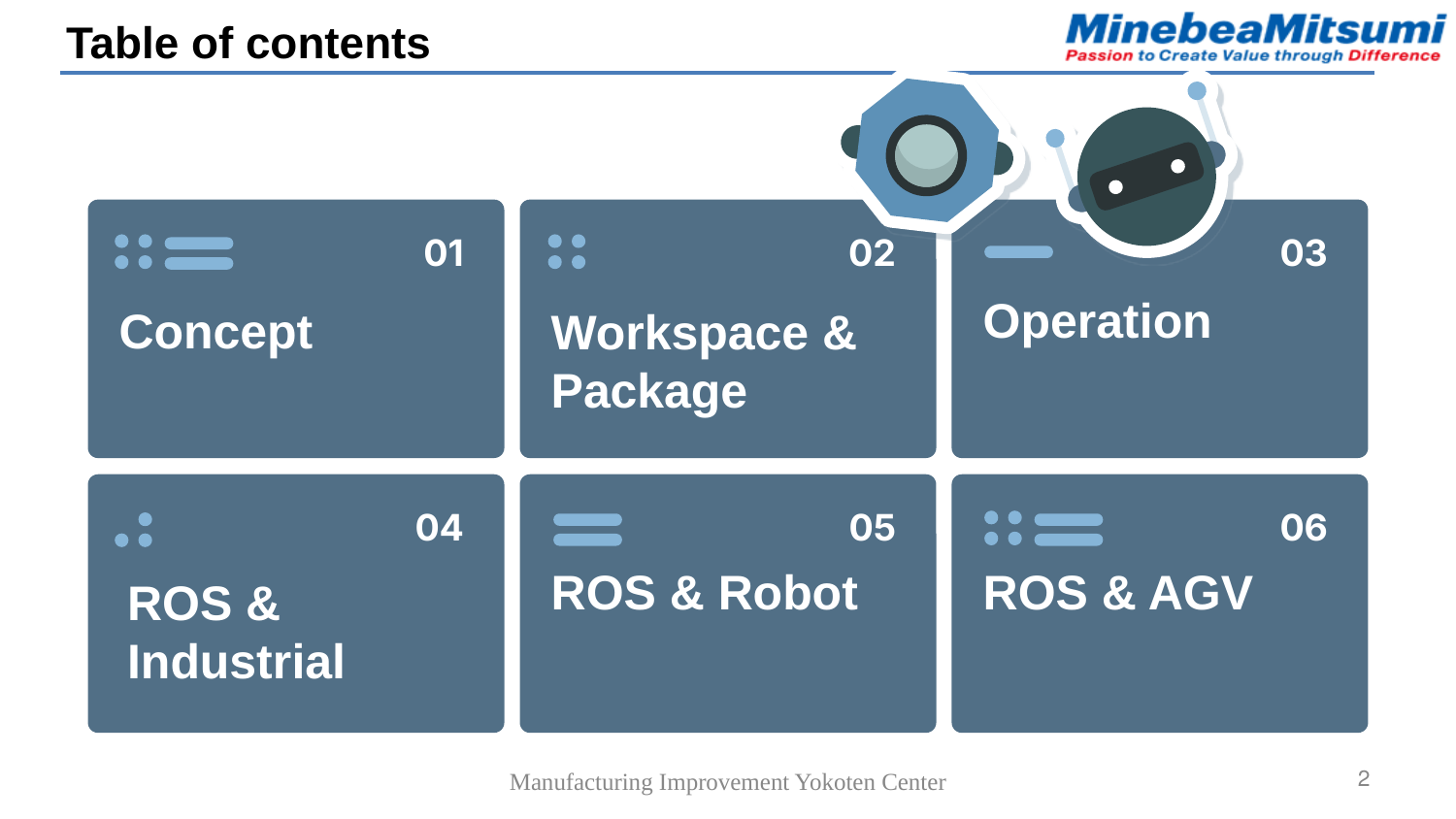

Table of contents

01

02

03
Concept

Workspace &
Package
Operation
Concept

04

05

06

ROS & Robot
ROS & AGV
ROS & Industrial
Manufacturing Improvement Yokoten Center
2